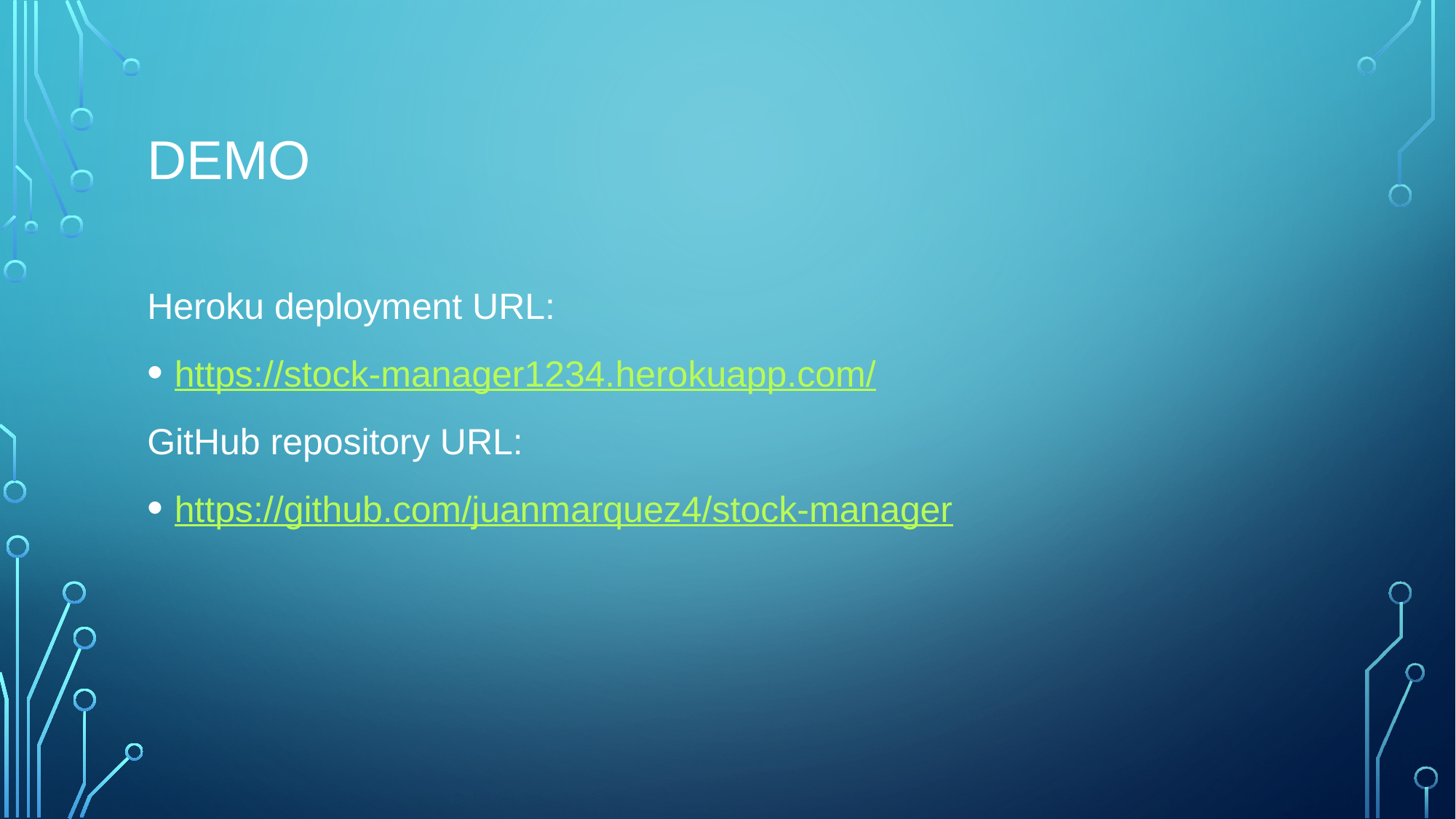

# demo
Heroku deployment URL:
https://stock-manager1234.herokuapp.com/
GitHub repository URL:
https://github.com/juanmarquez4/stock-manager